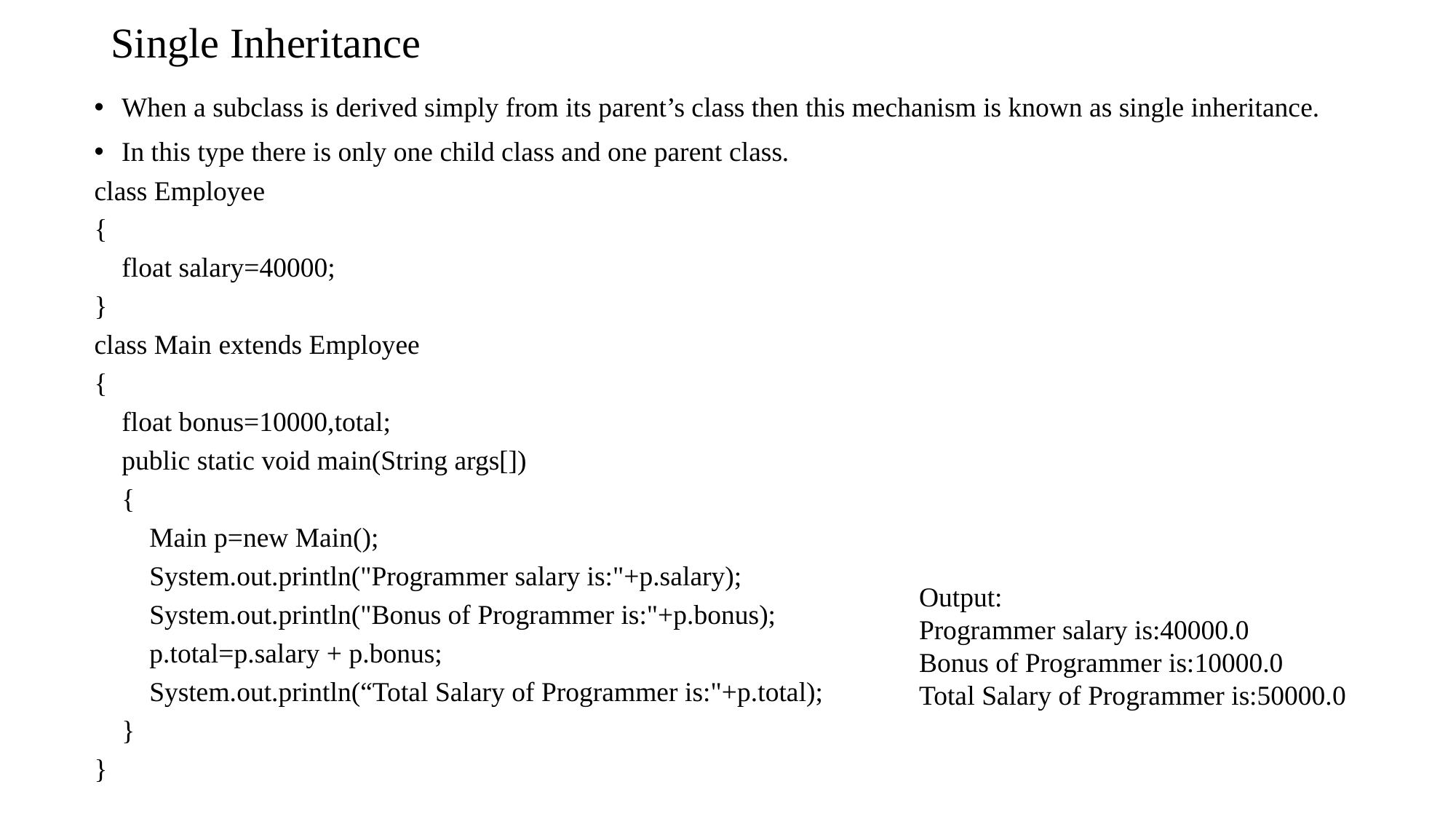

# Single Inheritance
When a subclass is derived simply from its parent’s class then this mechanism is known as single inheritance.
In this type there is only one child class and one parent class.
class Employee
{
    float salary=40000;
}
class Main extends Employee
{
    float bonus=10000,total;
    public static void main(String args[])
    {
        Main p=new Main();
        System.out.println("Programmer salary is:"+p.salary);
        System.out.println("Bonus of Programmer is:"+p.bonus);
        p.total=p.salary + p.bonus;
        System.out.println(“Total Salary of Programmer is:"+p.total);
    }
}

Output:
Programmer salary is:40000.0
Bonus of Programmer is:10000.0
Total Salary of Programmer is:50000.0